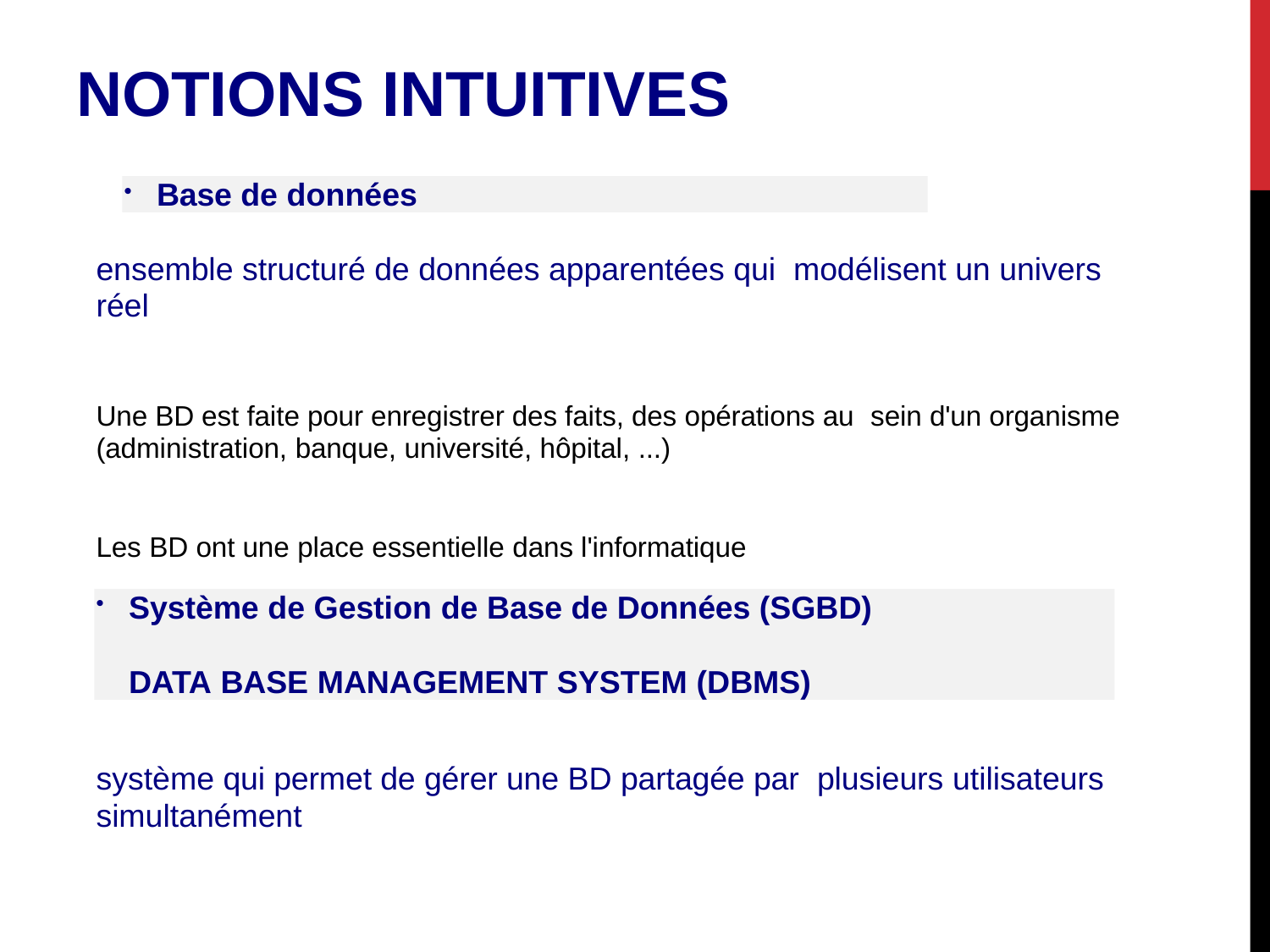

# Notions intuitives
Base de données
ensemble structuré de données apparentées qui  modélisent un univers réel

Une BD est faite pour enregistrer des faits, des opérations au  sein d'un organisme
(administration, banque, université, hôpital, ...)

Les BD ont une place essentielle dans l'informatique
Système de Gestion de Base de Données (SGBD)

DATA BASE MANAGEMENT SYSTEM (DBMS)
système qui permet de gérer une BD partagée par  plusieurs utilisateurs simultanément